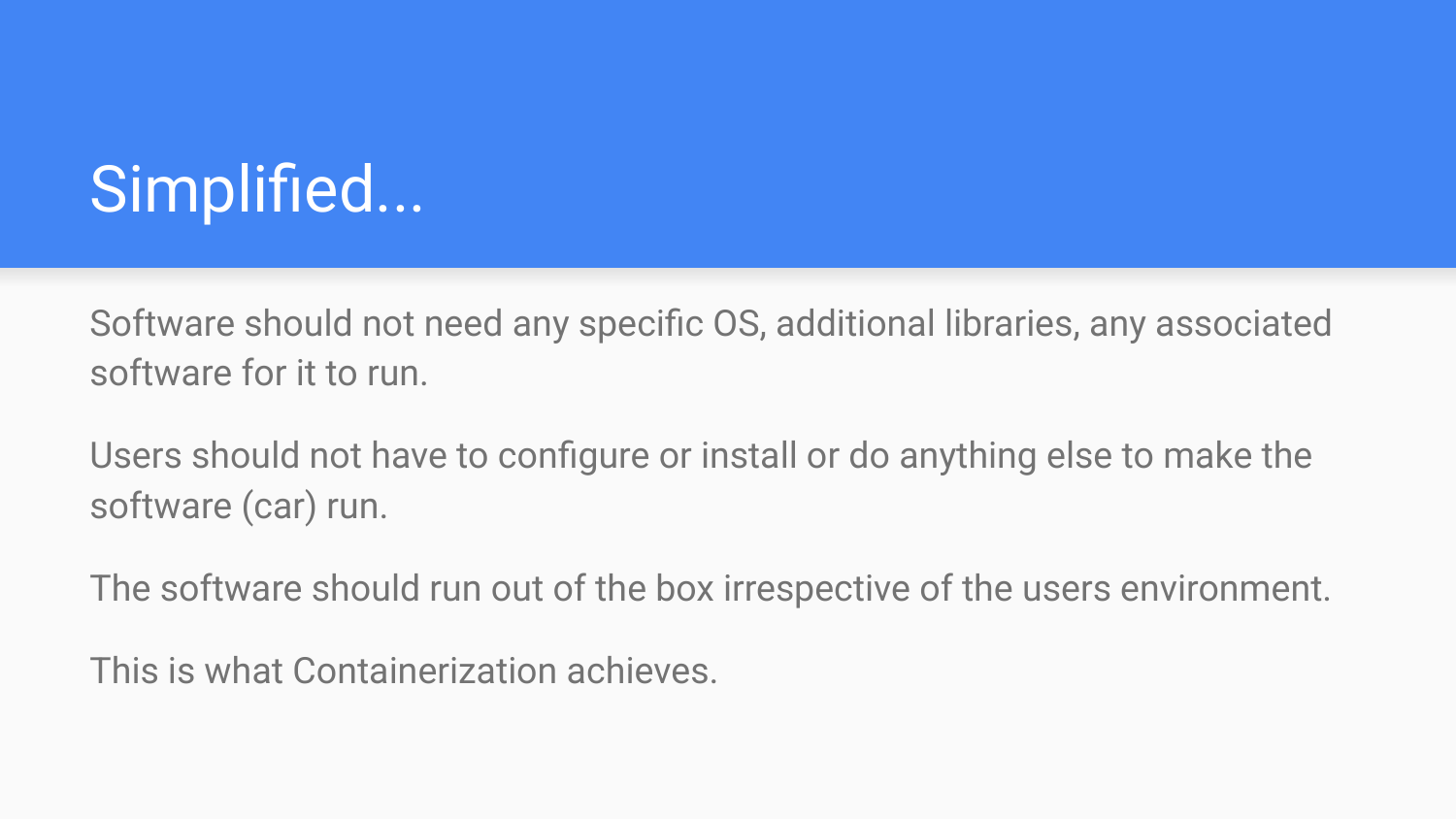

# Simplified...
Software should not need any specific OS, additional libraries, any associated software for it to run.
Users should not have to configure or install or do anything else to make the software (car) run.
The software should run out of the box irrespective of the users environment.
This is what Containerization achieves.